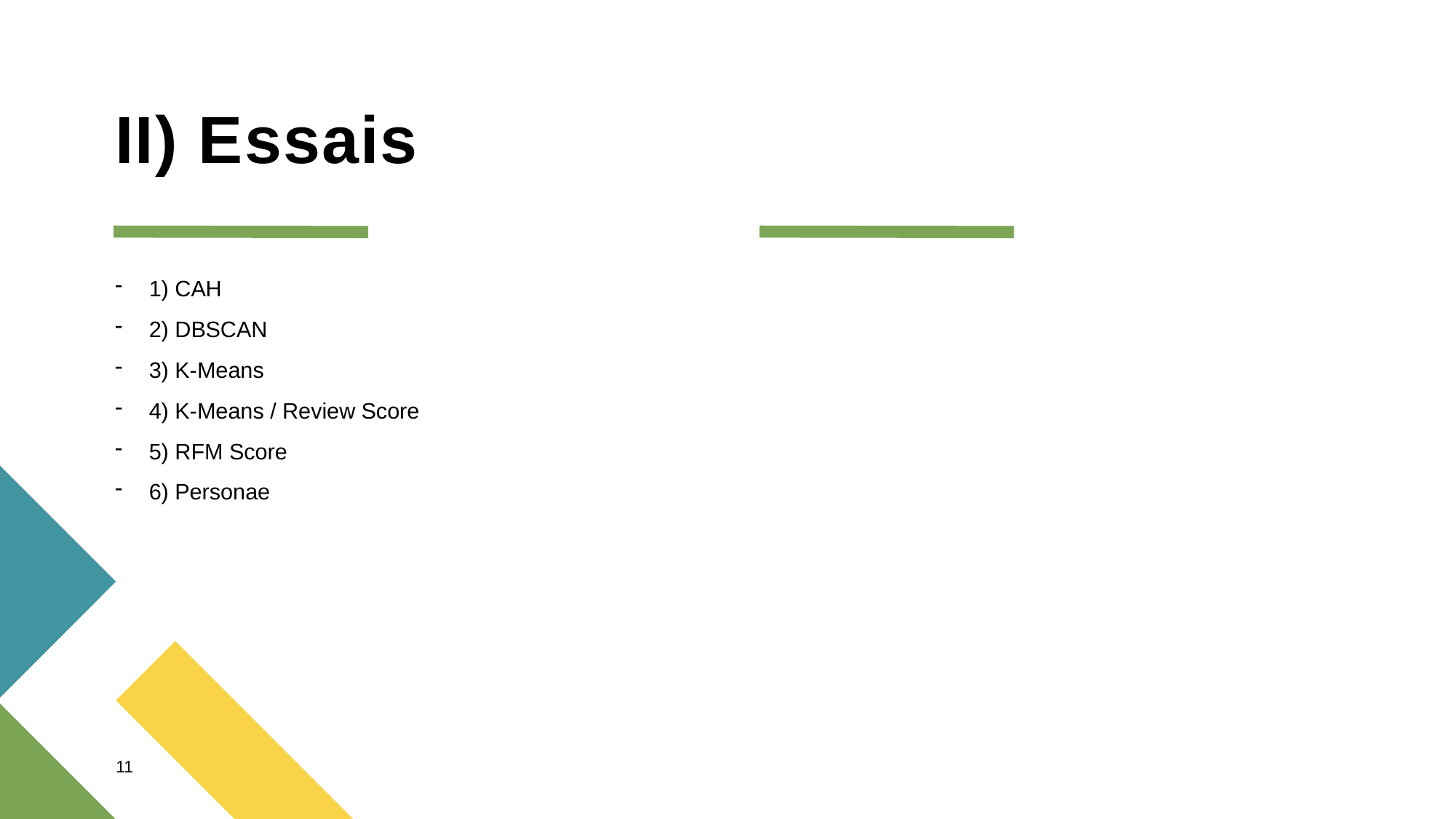

# II) Essais

1) CAH
2) DBSCAN
3) K-Means
4) K-Means / Review Score
5) RFM Score
6) Personae

11